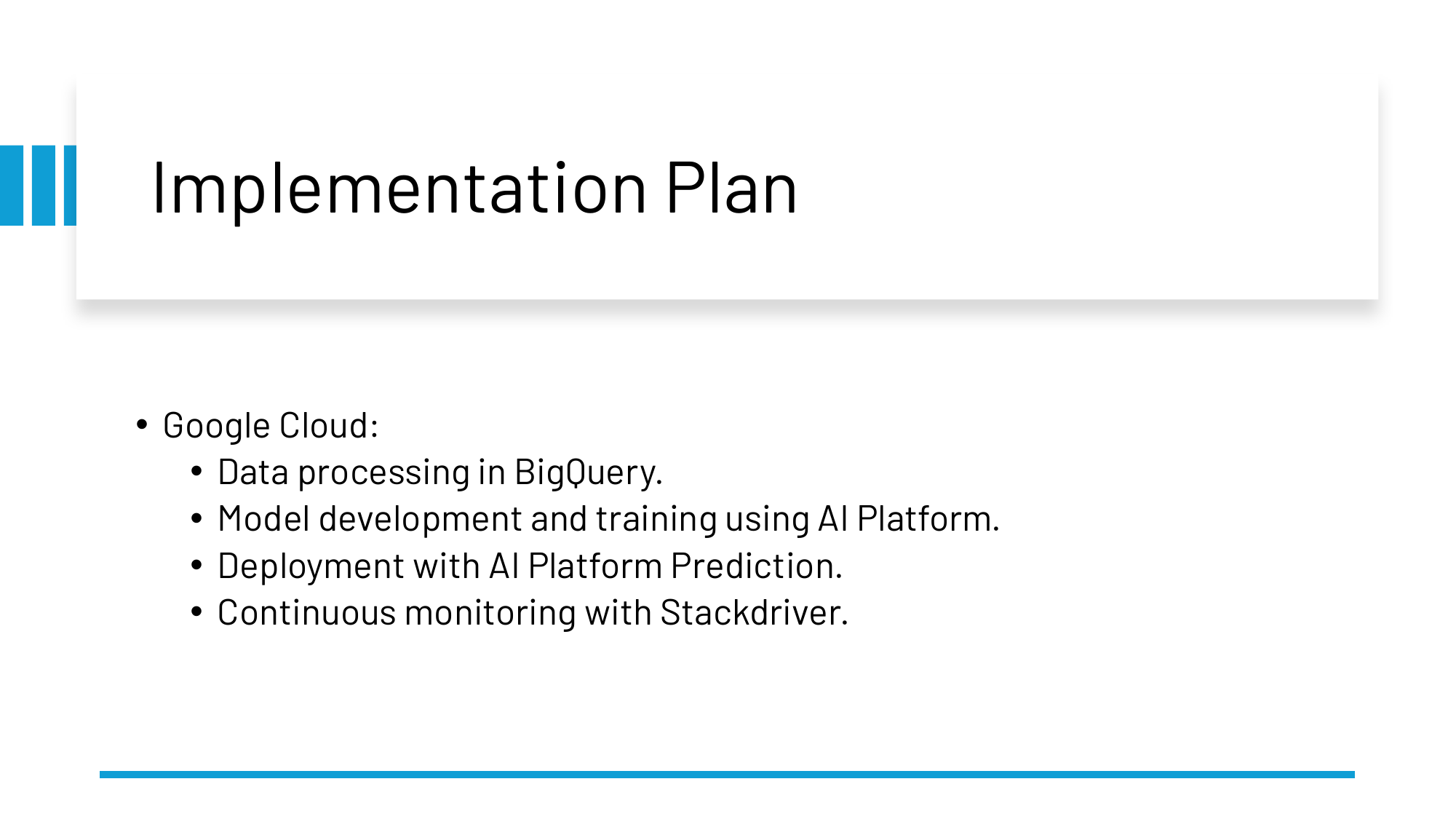

# Implementation Plan

Google Cloud:
Data processing in BigQuery.
Model development and training using AI Platform.
Deployment with AI Platform Prediction.
Continuous monitoring with Stackdriver.